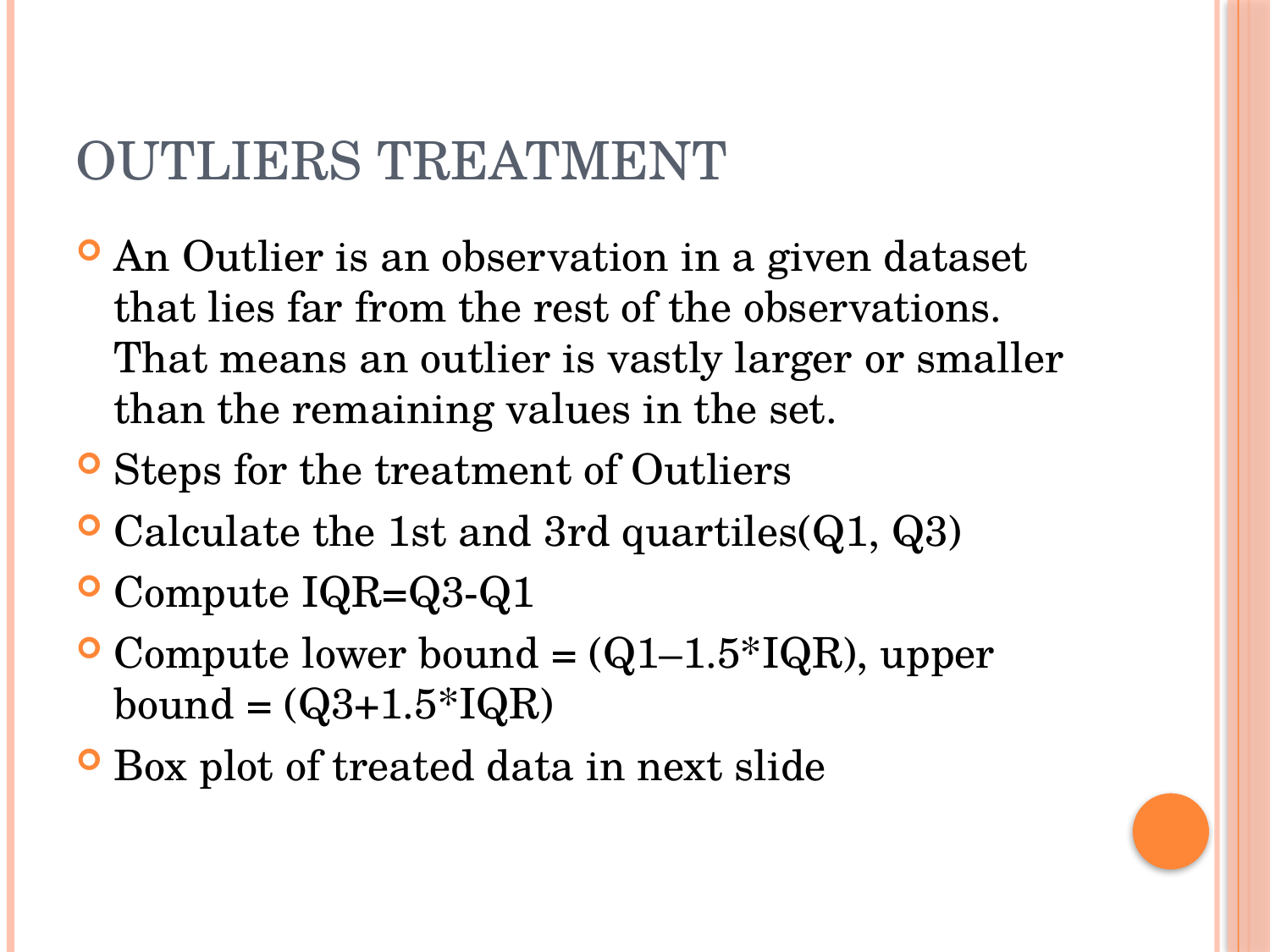

# Outliers Treatment
An Outlier is an observation in a given dataset that lies far from the rest of the observations. That means an outlier is vastly larger or smaller than the remaining values in the set.
Steps for the treatment of Outliers
Calculate the 1st and 3rd quartiles(Q1, Q3)
Compute IQR=Q3-Q1
Compute lower bound = (Q1–1.5*IQR), upper bound = (Q3+1.5*IQR)
Box plot of treated data in next slide